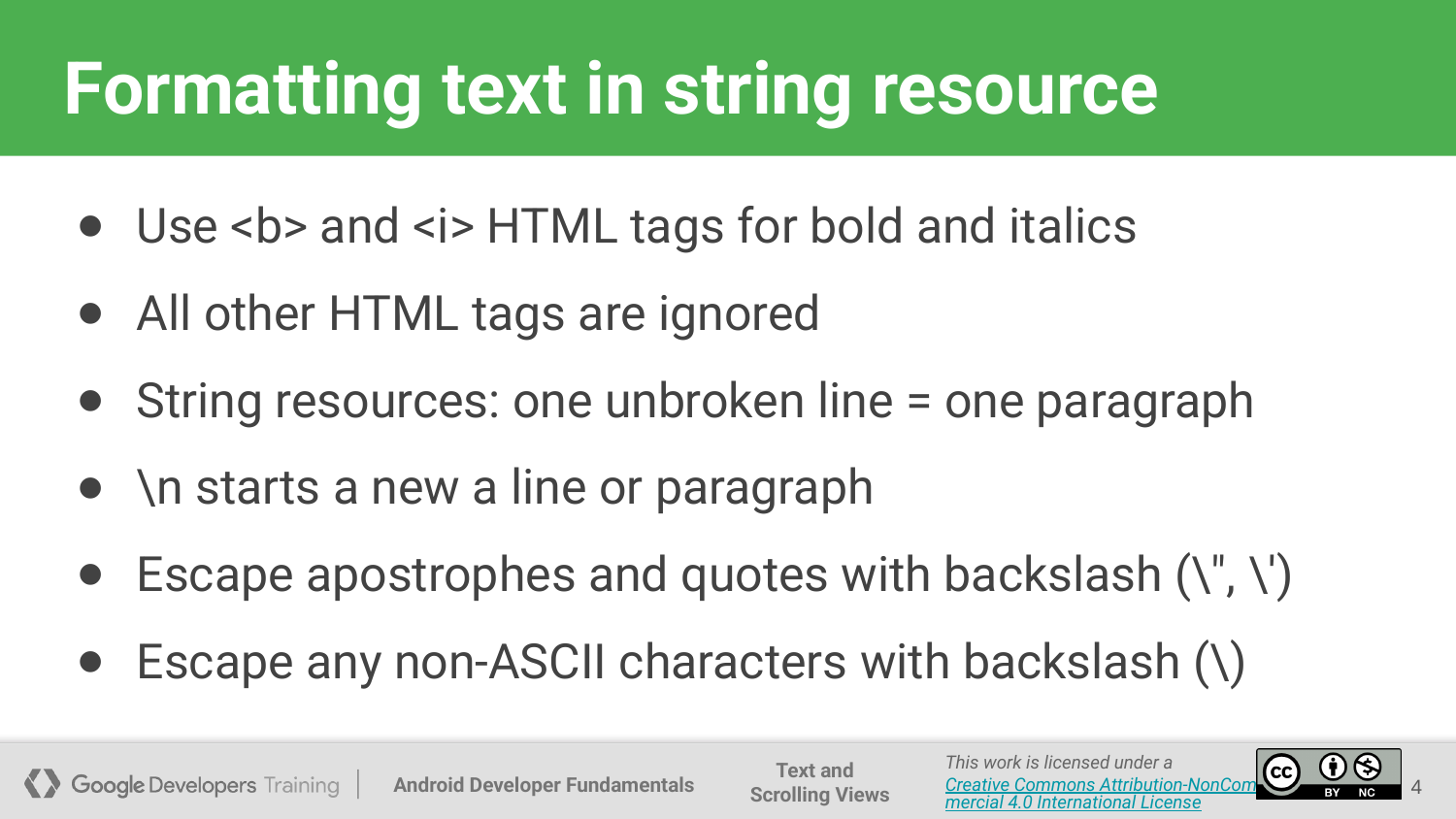

Formatting text in string resource
Use <b> and <i> HTML tags for bold and italics
All other HTML tags are ignored
String resources: one unbroken line = one paragraph
\n starts a new a line or paragraph
Escape apostrophes and quotes with backslash (\", \')
Escape any non-ASCII characters with backslash (\)
4